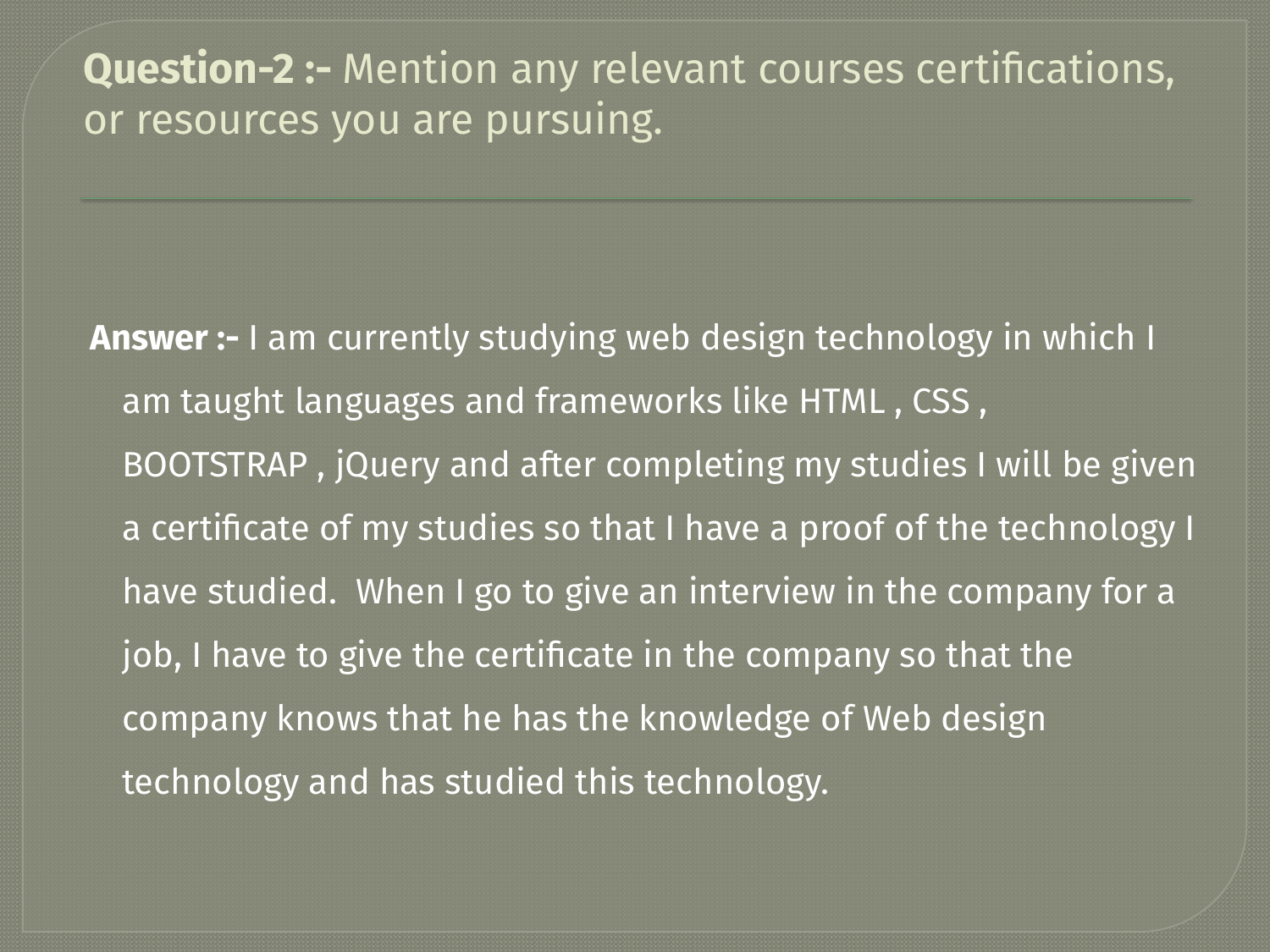

# Question-2 :- Mention any relevant courses certifications, or resources you are pursuing.
 Answer :- I am currently studying web design technology in which I am taught languages and frameworks like HTML , CSS , BOOTSTRAP , jQuery and after completing my studies I will be given a certificate of my studies so that I have a proof of the technology I have studied.  When I go to give an interview in the company for a job, I have to give the certificate in the company so that the company knows that he has the knowledge of Web design technology and has studied this technology.